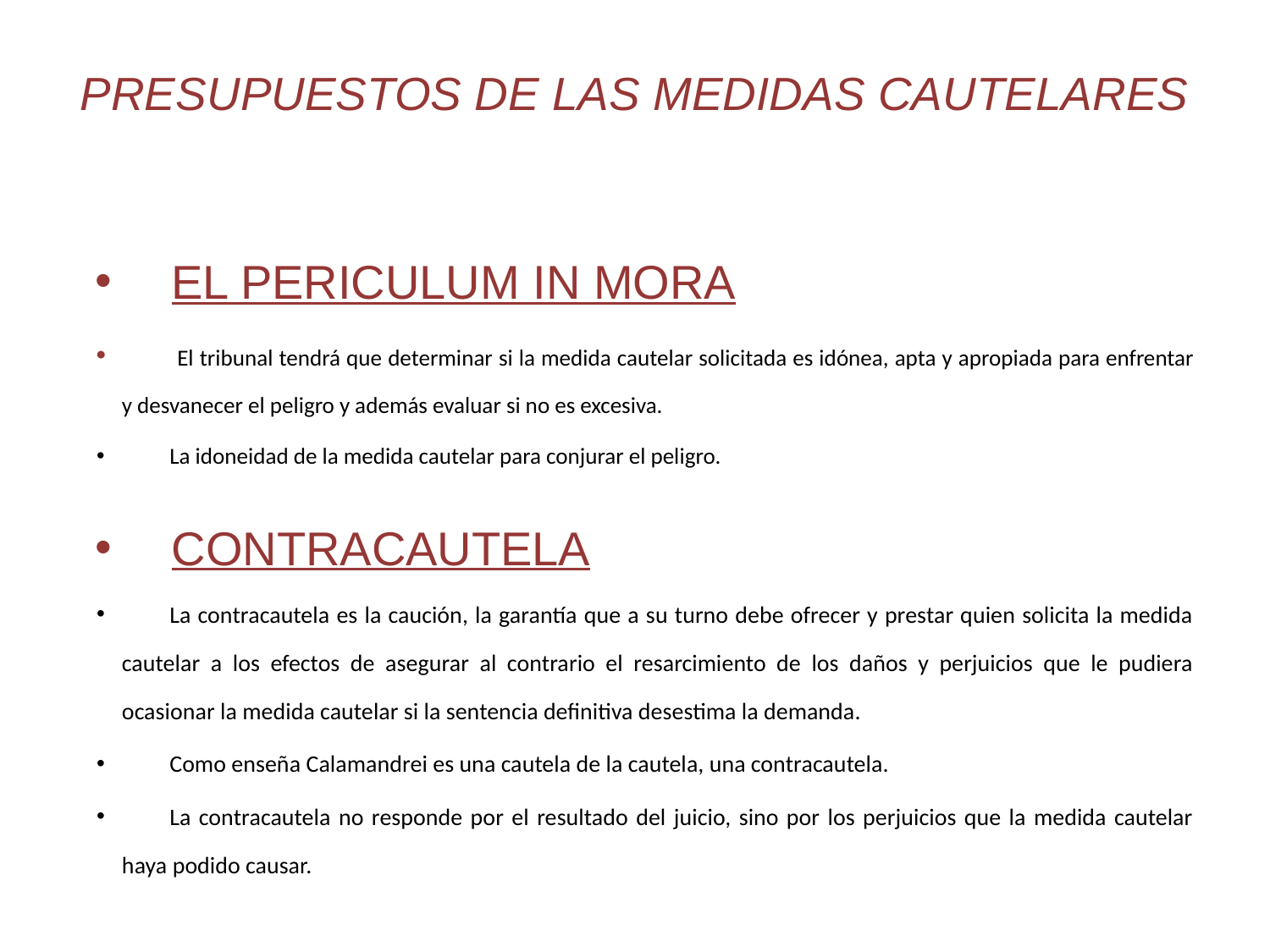

# PRESUPUESTOS DE LAS MEDIDAS CAUTELARES
EL PERICULUM IN MORA
 El tribunal tendrá que determinar si la medida cautelar solicitada es idónea, apta y apropiada para enfrentar y desvanecer el peligro y además evaluar si no es excesiva.
La idoneidad de la medida cautelar para conjurar el peligro.
CONTRACAUTELA
La contracautela es la caución, la garantía que a su turno debe ofrecer y prestar quien solicita la medida cautelar a los efectos de asegurar al contrario el resarcimiento de los daños y perjuicios que le pudiera ocasionar la medida cautelar si la sentencia definitiva desestima la demanda.
Como enseña Calamandrei es una cautela de la cautela, una contracautela.
La contracautela no responde por el resultado del juicio, sino por los perjuicios que la medida cautelar haya podido causar.